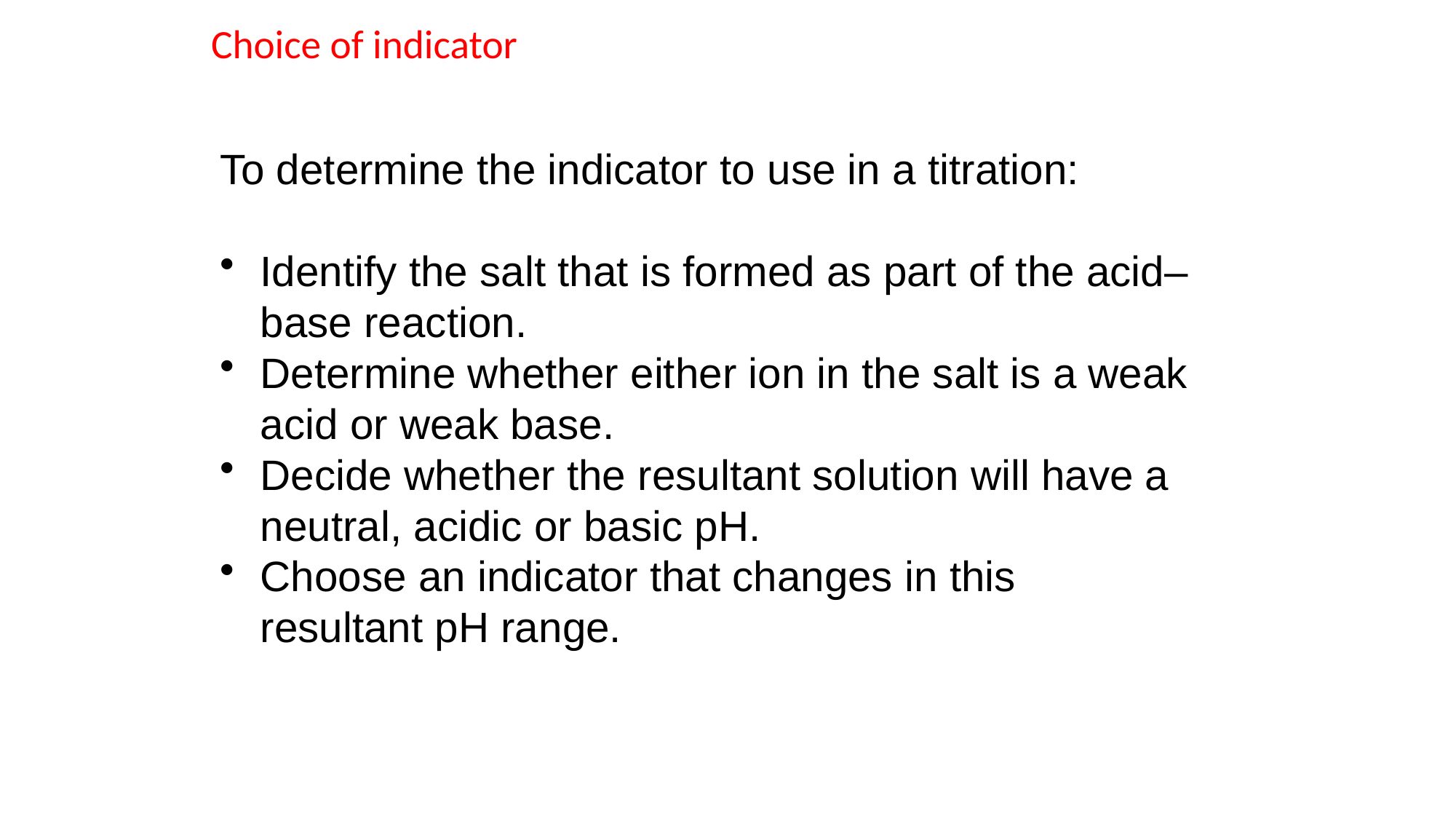

# Choice of indicator
To determine the indicator to use in a titration:

Identify the salt that is formed as part of the acid–base reaction.
Determine whether either ion in the salt is a weak acid or weak base.
Decide whether the resultant solution will have a neutral, acidic or basic pH.
Choose an indicator that changes in this resultant pH range.